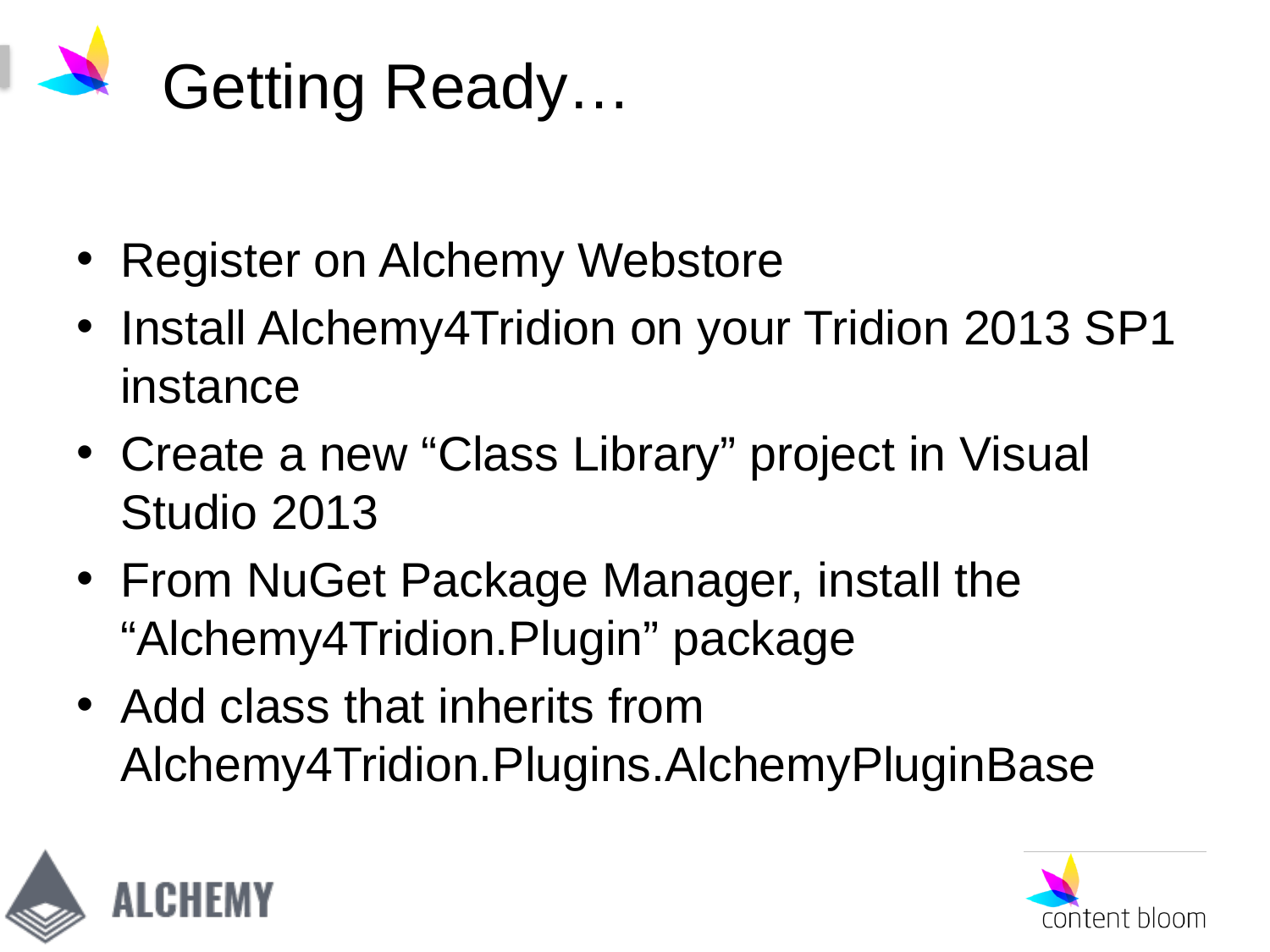

# Getting Ready…
Register on Alchemy Webstore
Install Alchemy4Tridion on your Tridion 2013 SP1 instance
Create a new “Class Library” project in Visual Studio 2013
From NuGet Package Manager, install the “Alchemy4Tridion.Plugin” package
Add class that inherits from Alchemy4Tridion.Plugins.AlchemyPluginBase